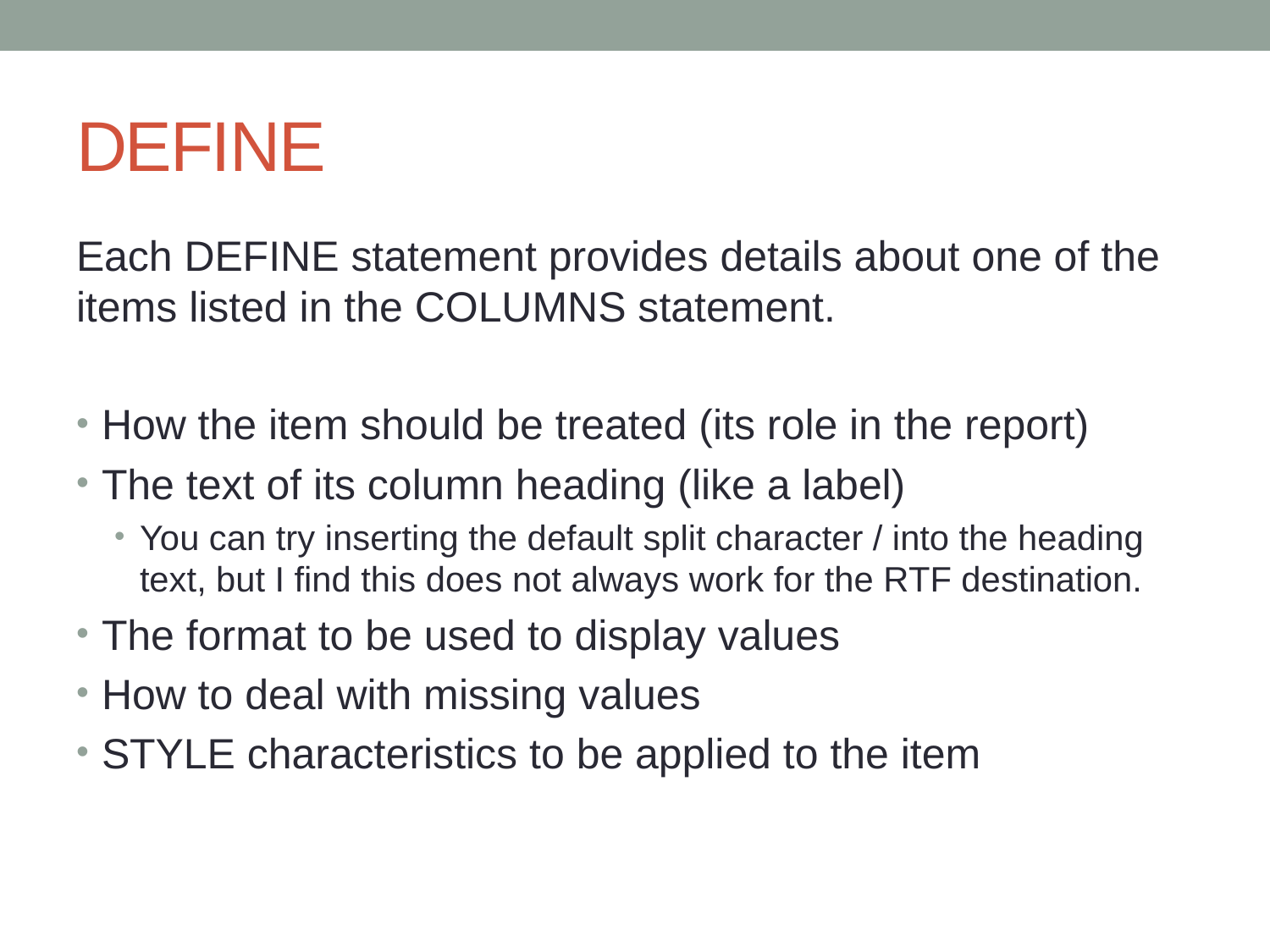

# DEFINE
Each DEFINE statement provides details about one of the items listed in the COLUMNS statement.

How the item should be treated (its role in the report)
The text of its column heading (like a label)
You can try inserting the default split character / into the heading text, but I find this does not always work for the RTF destination.
The format to be used to display values
How to deal with missing values
STYLE characteristics to be applied to the item